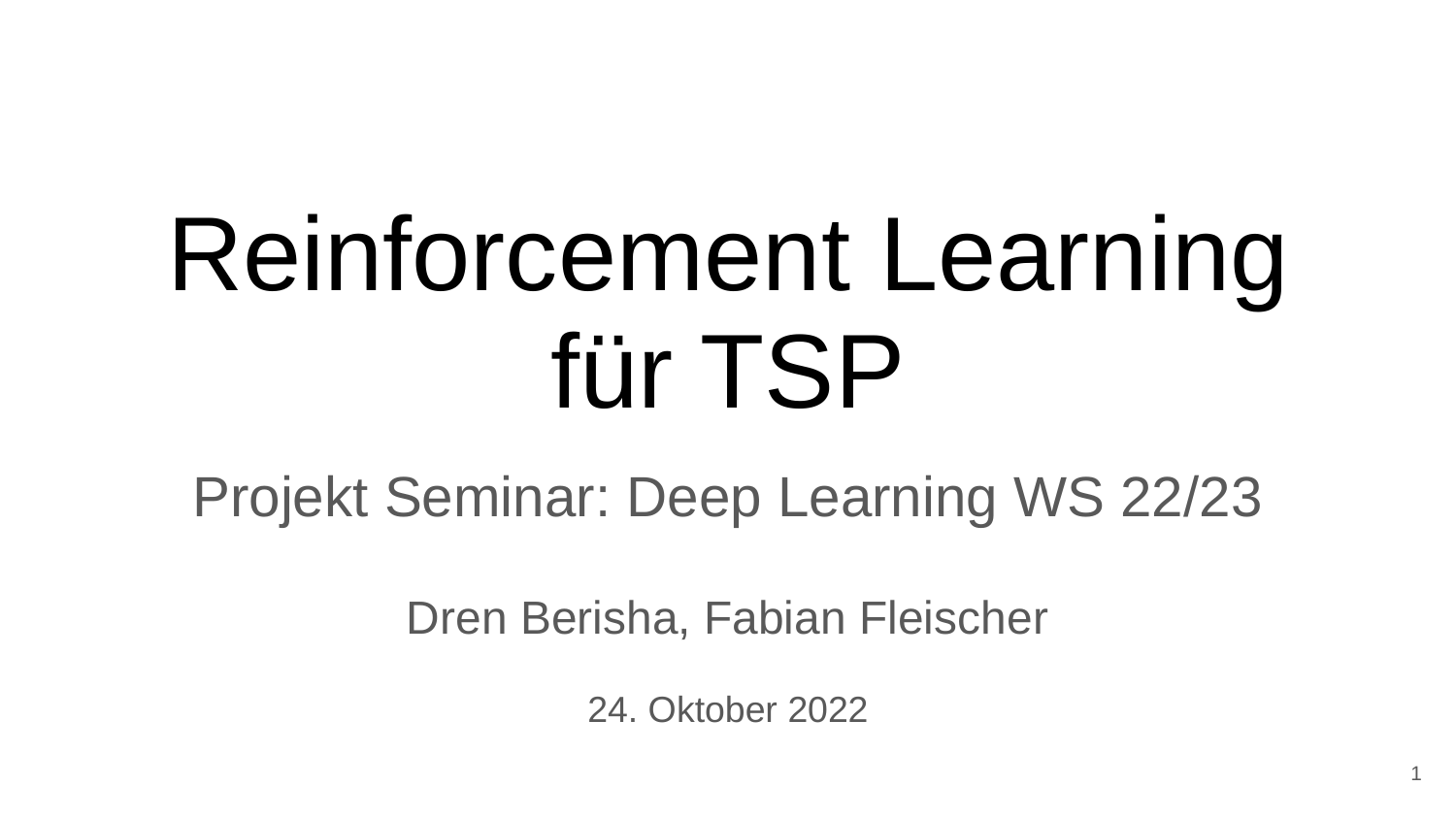

# Reinforcement Learning
für TSP
Projekt Seminar: Deep Learning WS 22/23

Dren Berisha, Fabian Fleischer

24. Oktober 2022
1